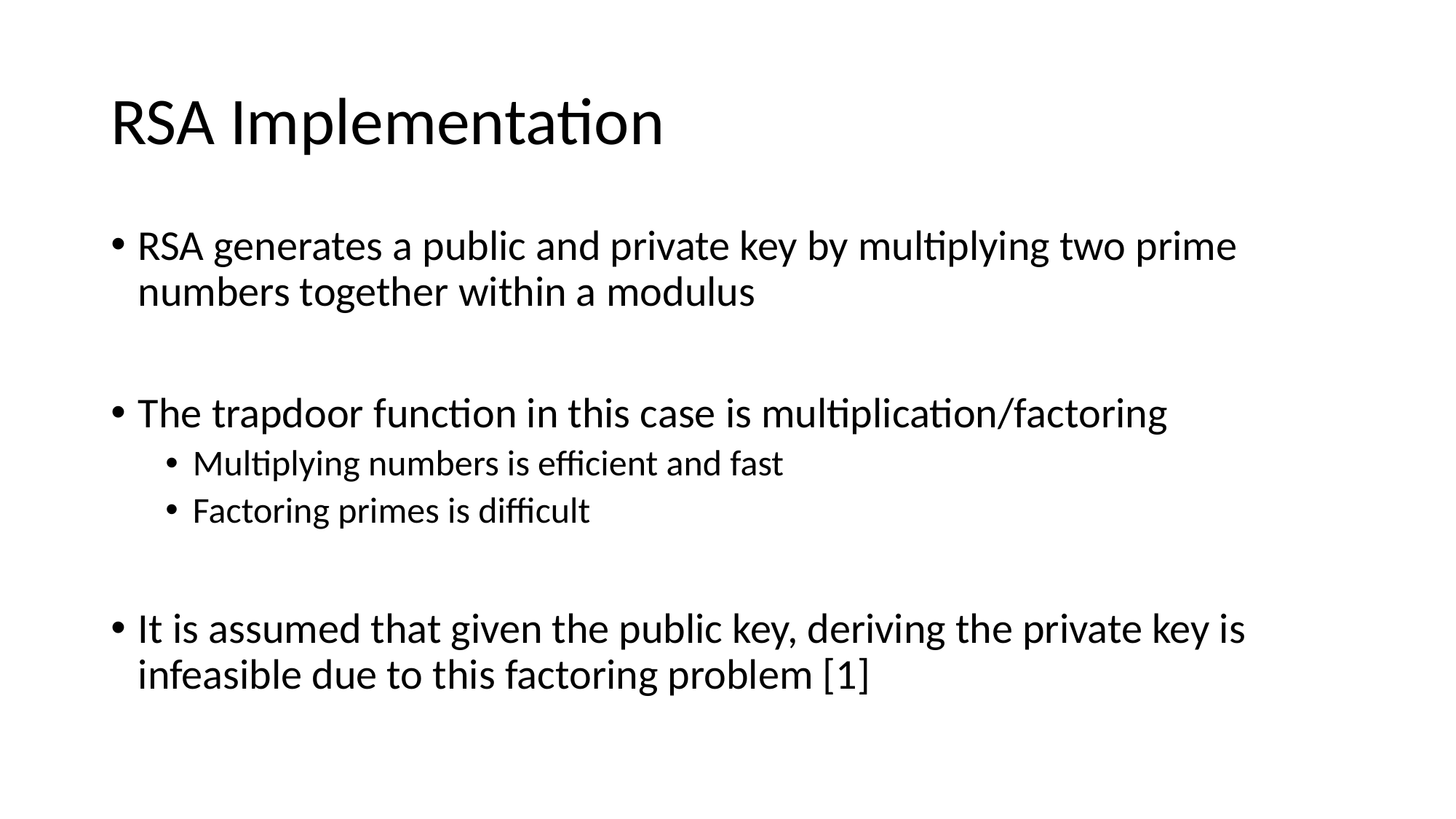

# RSA Implementation
RSA generates a public and private key by multiplying two prime numbers together within a modulus

The trapdoor function in this case is multiplication/factoring
Multiplying numbers is efficient and fast
Factoring primes is difficult

It is assumed that given the public key, deriving the private key is infeasible due to this factoring problem [1]